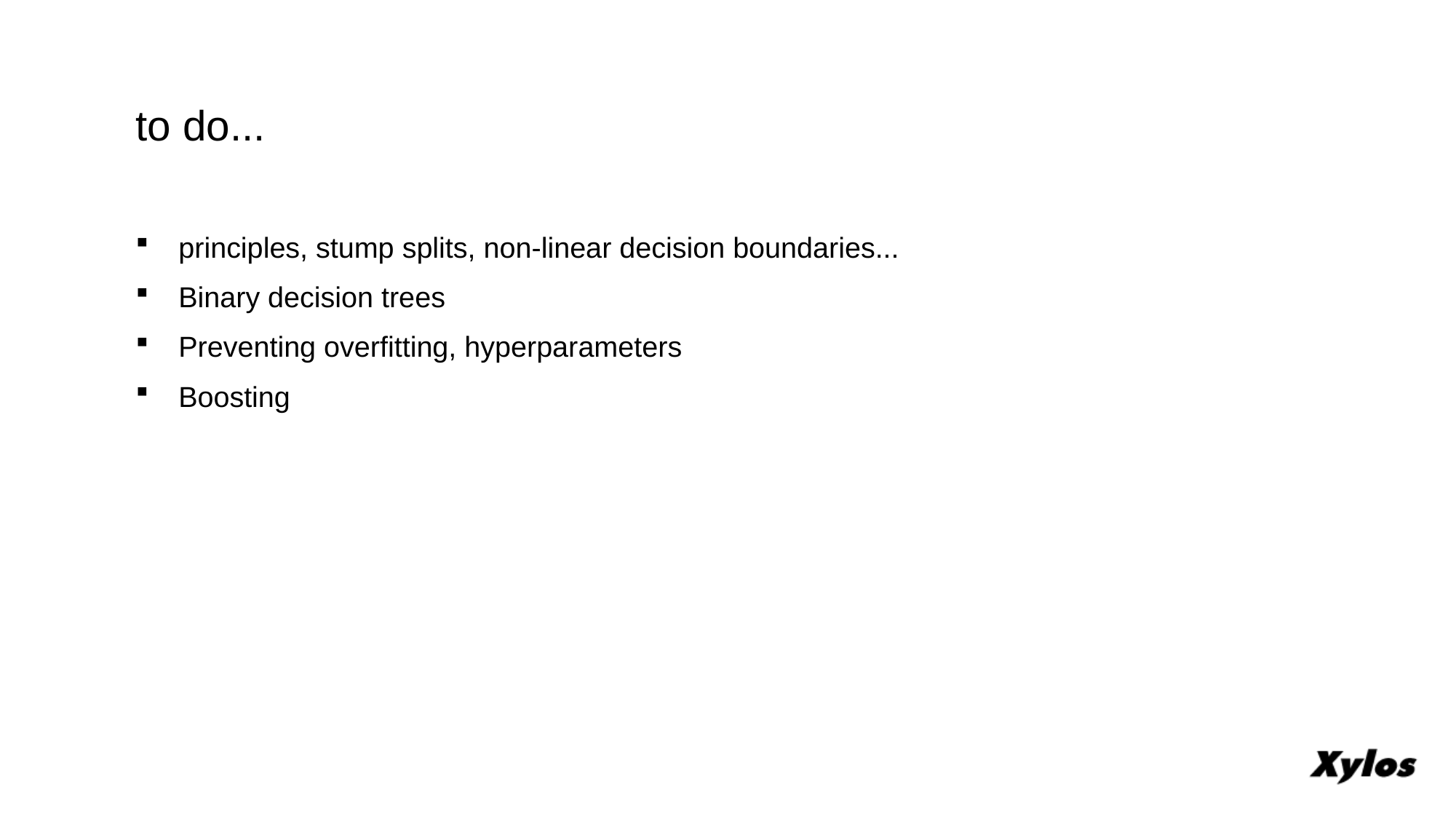

# to do...
principles, stump splits, non-linear decision boundaries...
Binary decision trees
Preventing overfitting, hyperparameters
Boosting